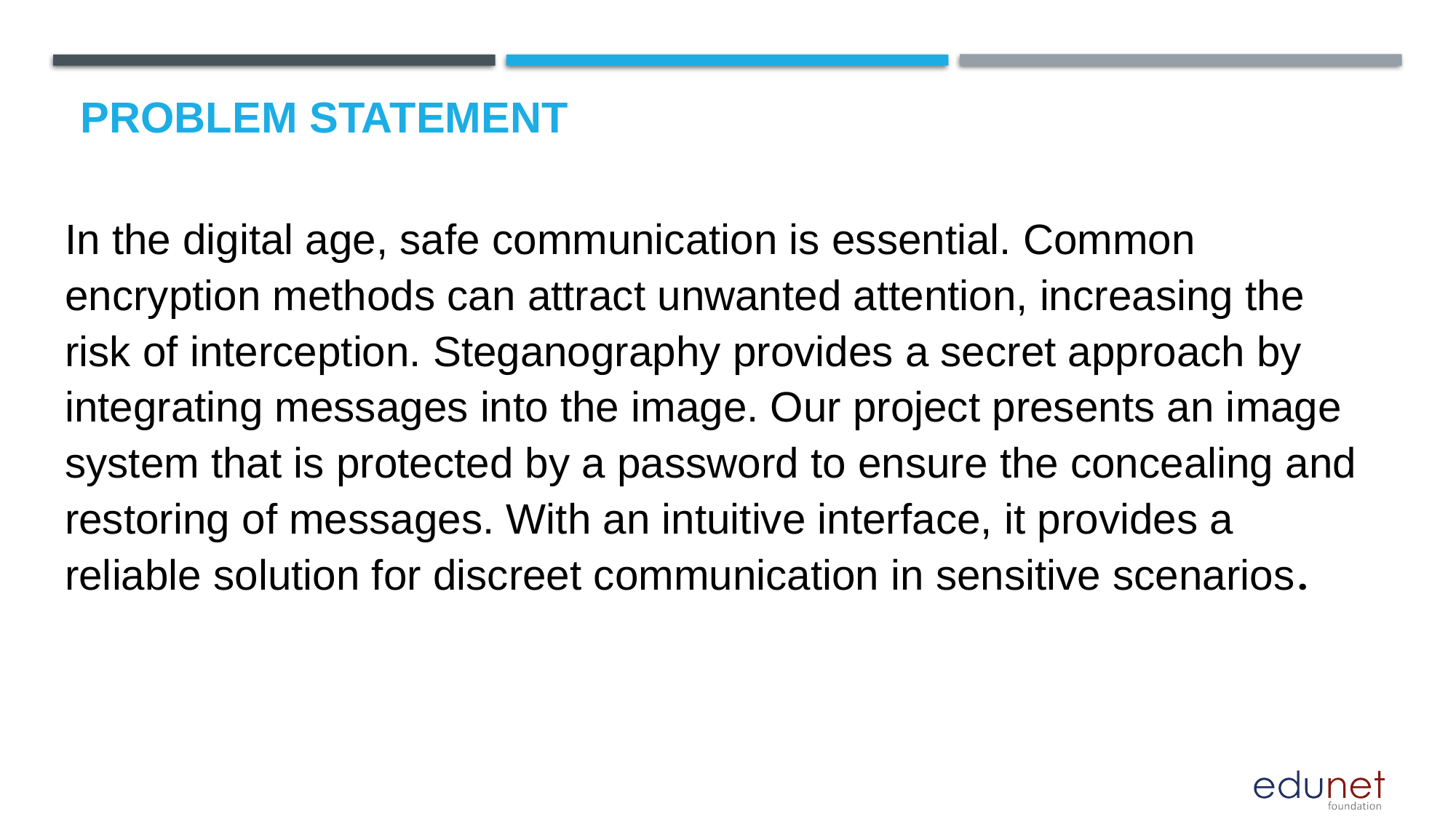

# Problem Statement
In the digital age, safe communication is essential. Common encryption methods can attract unwanted attention, increasing the risk of interception. Steganography provides a secret approach by integrating messages into the image. Our project presents an image system that is protected by a password to ensure the concealing and restoring of messages. With an intuitive interface, it provides a reliable solution for discreet communication in sensitive scenarios.